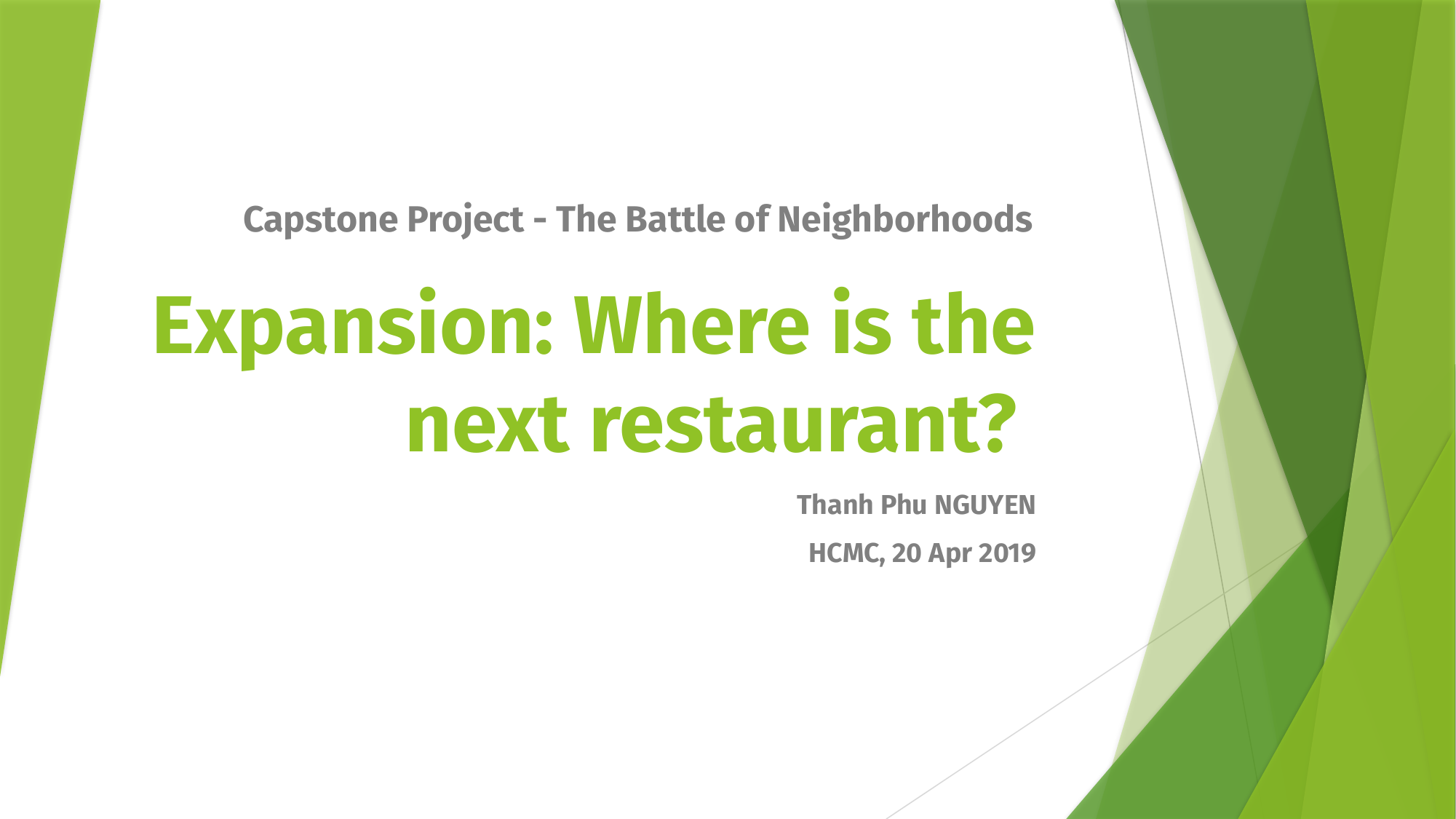

Capstone Project - The Battle of Neighborhoods
# Expansion: Where is the next restaurant?
 Thanh Phu NGUYEN
HCMC, 20 Apr 2019